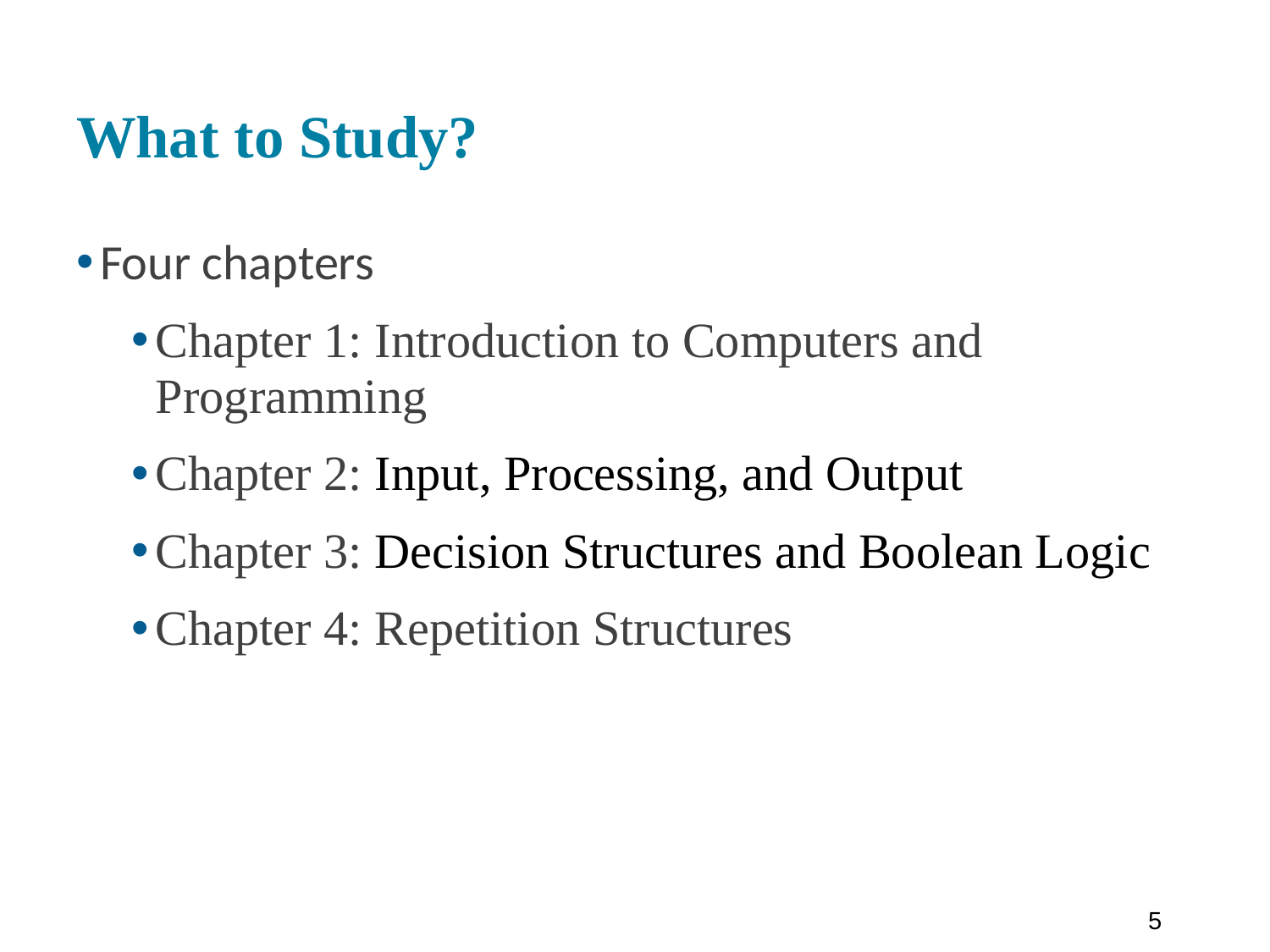

# What to Study?
Four chapters
Chapter 1: Introduction to Computers and Programming
Chapter 2: Input, Processing, and Output
Chapter 3: Decision Structures and Boolean Logic
Chapter 4: Repetition Structures
5